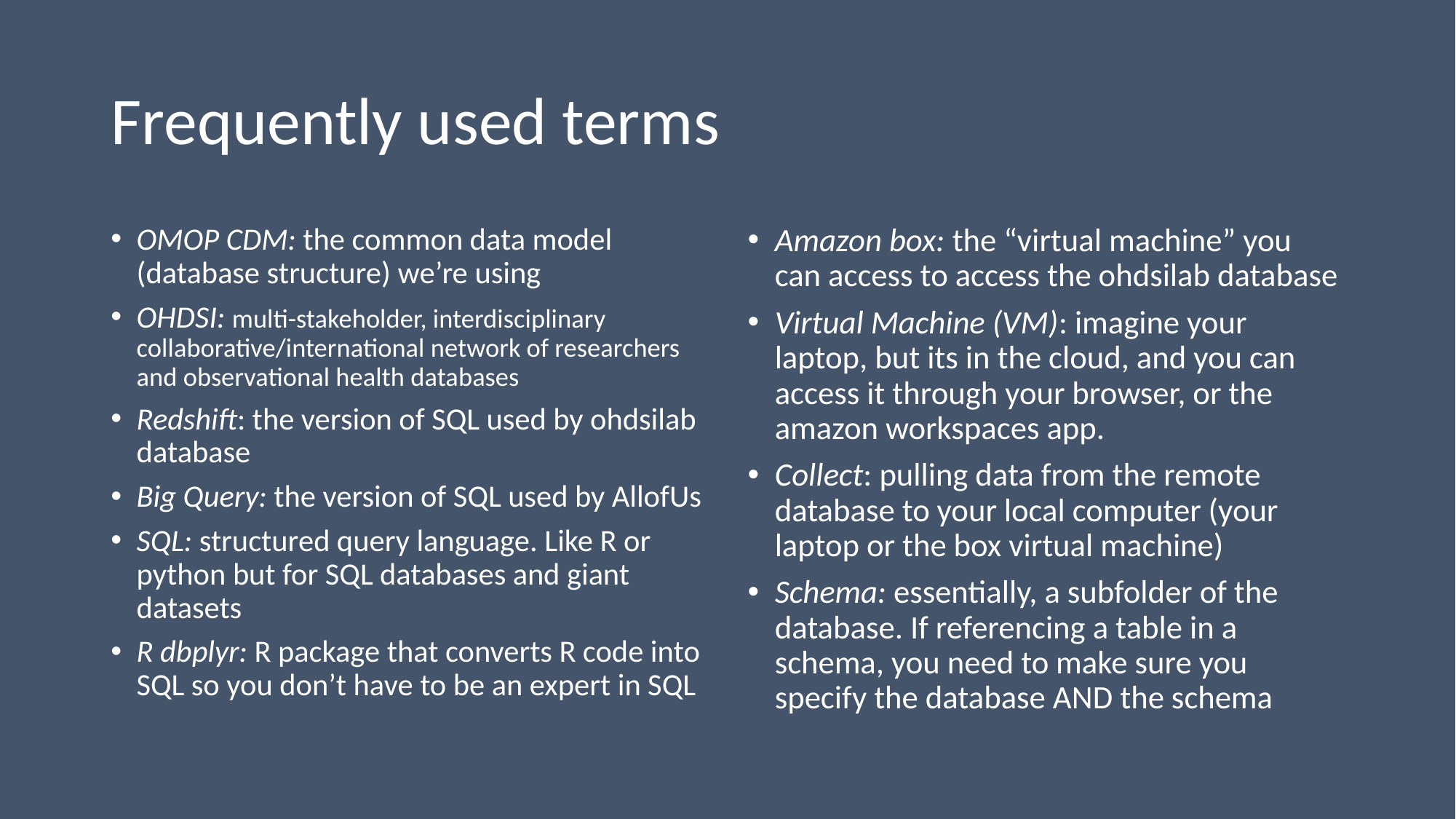

# Frequently used terms
OMOP CDM: the common data model (database structure) we’re using
OHDSI: multi-stakeholder, interdisciplinary collaborative/international network of researchers and observational health databases
Redshift: the version of SQL used by ohdsilab database
Big Query: the version of SQL used by AllofUs
SQL: structured query language. Like R or python but for SQL databases and giant datasets
R dbplyr: R package that converts R code into SQL so you don’t have to be an expert in SQL
Amazon box: the “virtual machine” you can access to access the ohdsilab database
Virtual Machine (VM): imagine your laptop, but its in the cloud, and you can access it through your browser, or the amazon workspaces app.
Collect: pulling data from the remote database to your local computer (your laptop or the box virtual machine)
Schema: essentially, a subfolder of the database. If referencing a table in a schema, you need to make sure you specify the database AND the schema